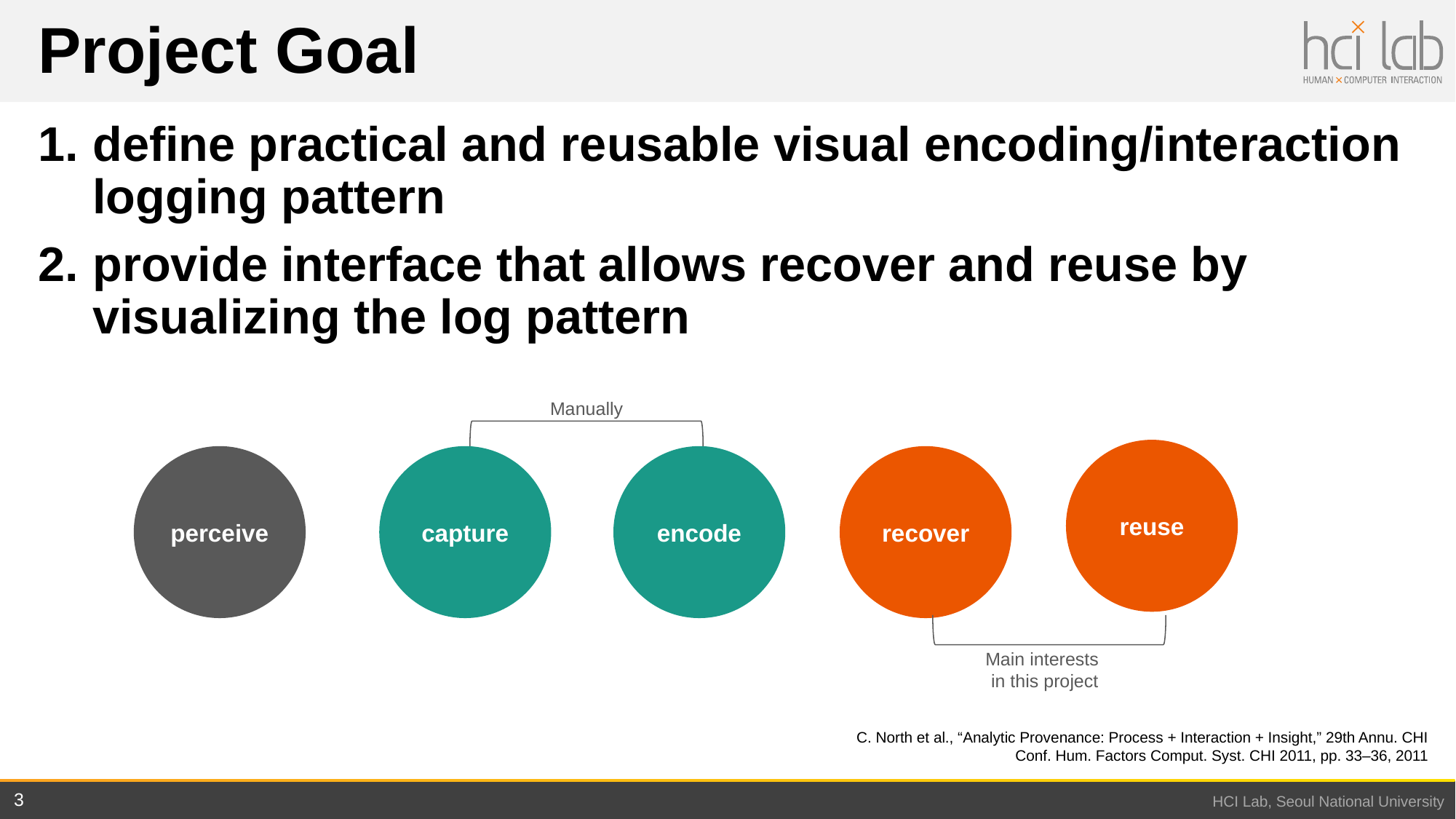

# Project Goal
define practical and reusable visual encoding/interaction logging pattern
provide interface that allows recover and reuse by visualizing the log pattern

Manually
reuse
perceive
capture
encode
recover

Main interests
in this project
C. North et al., “Analytic Provenance: Process + Interaction + Insight,” 29th Annu. CHI Conf. Hum. Factors Comput. Syst. CHI 2011, pp. 33–36, 2011
3